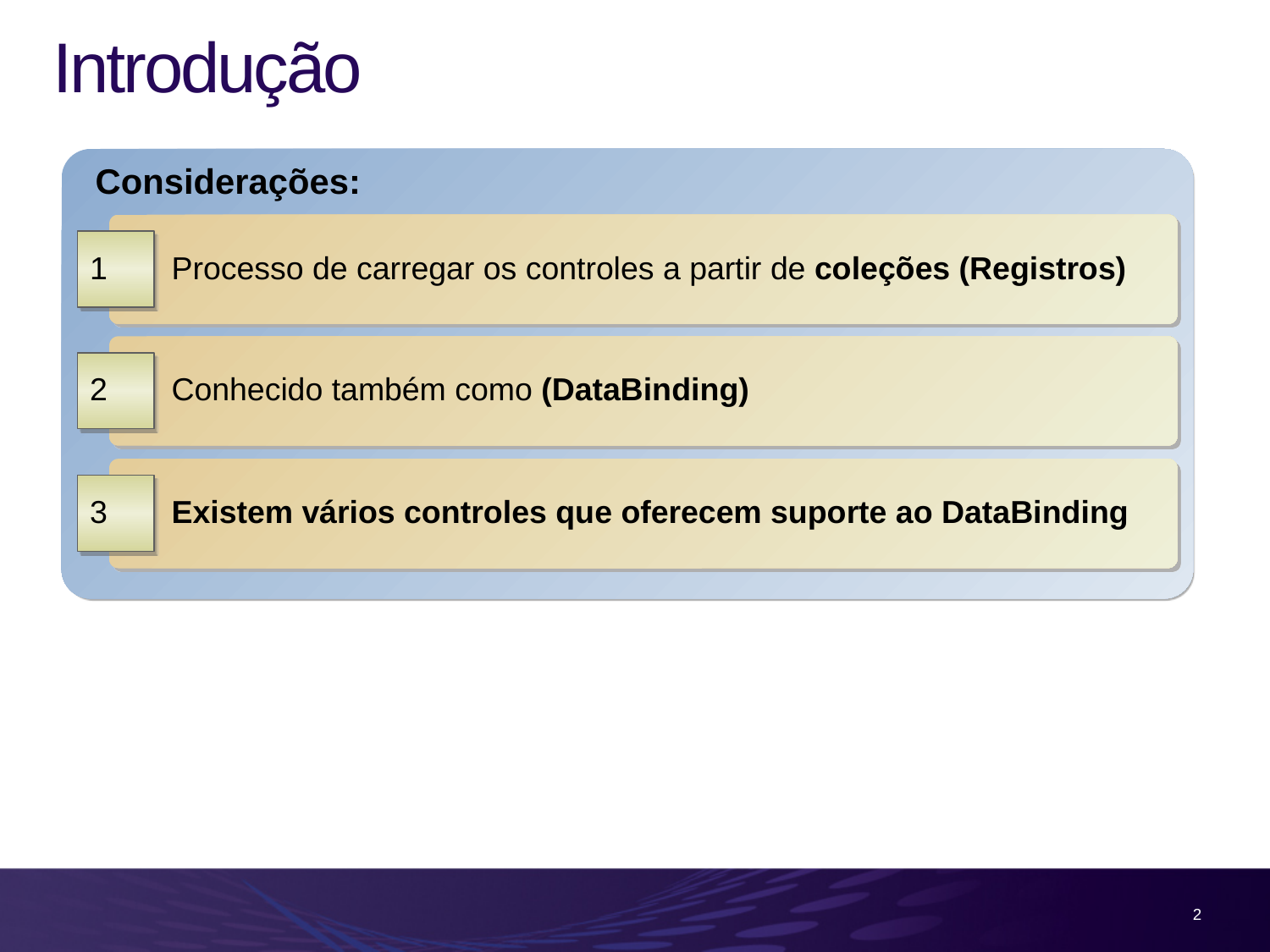

# Introdução
Considerações:

 Processo de carregar os controles a partir de coleções (Registros)
1
 Conhecido também como (DataBinding)
2
 Existem vários controles que oferecem suporte ao DataBinding
3
2